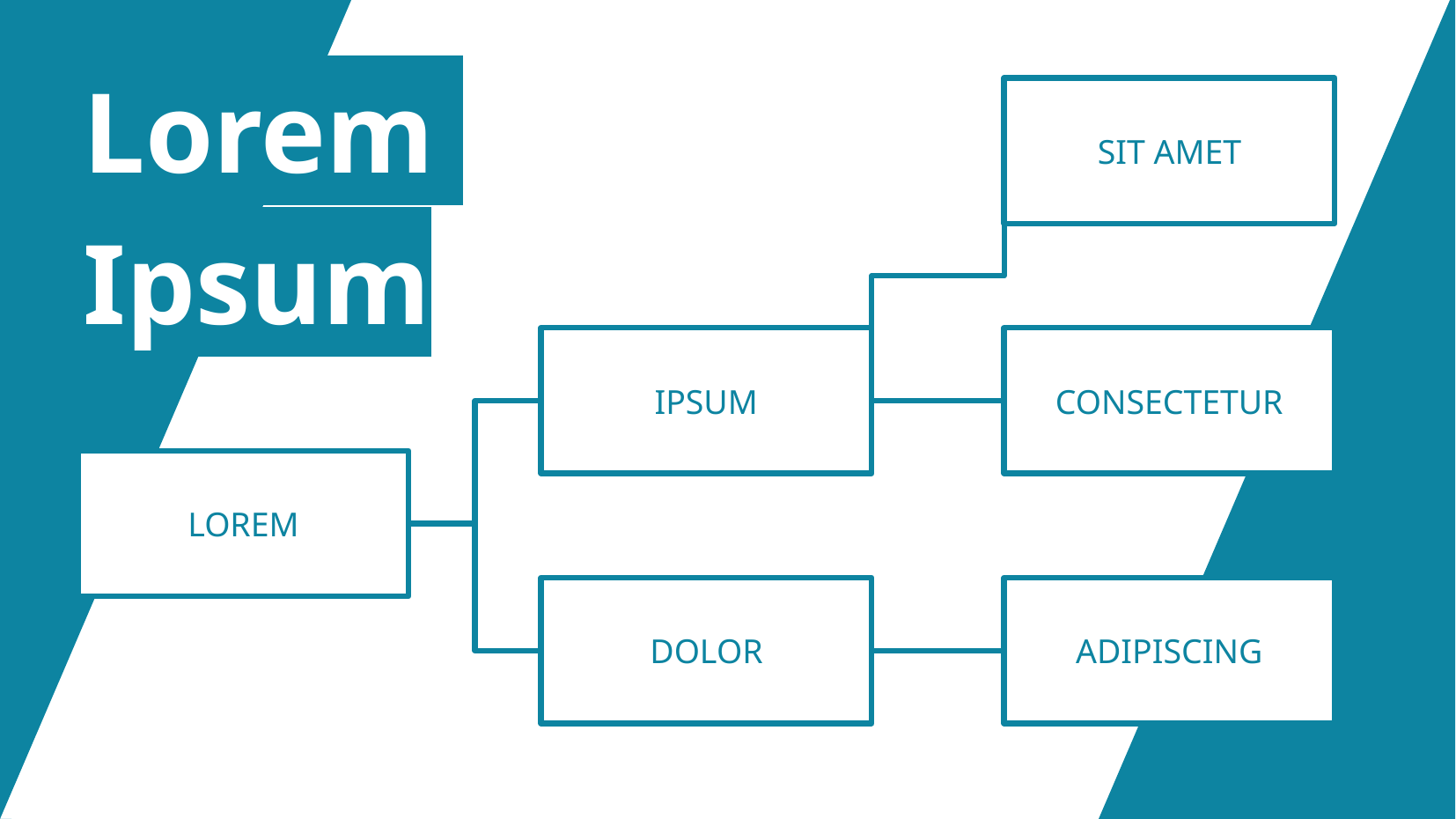

# Lorem Ipsum
Sit Amet
Ipsum
Consectetur
Lorem
Dolor
Adipiscing